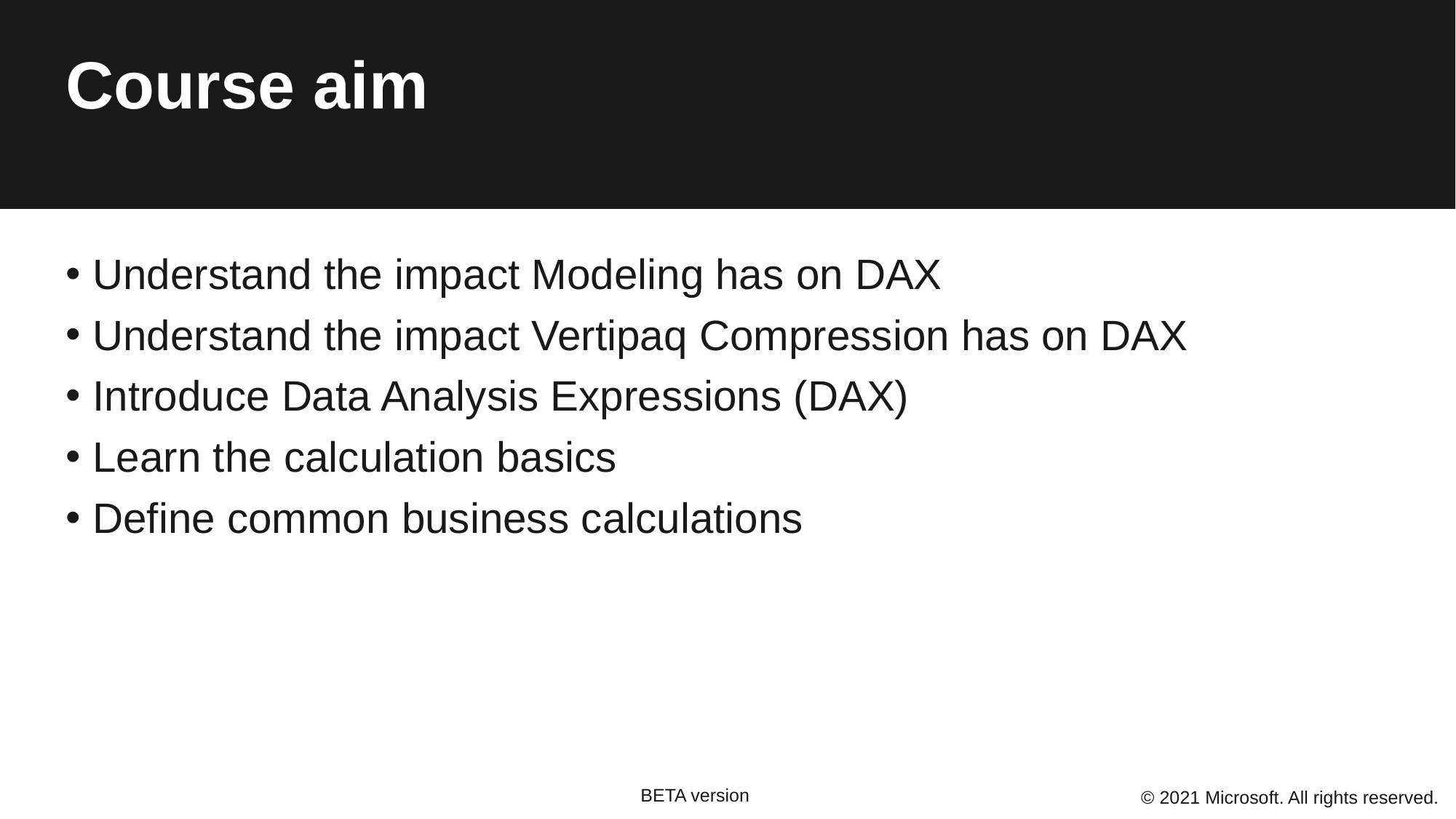

# Course aim

Understand the impact Modeling has on DAX
Understand the impact Vertipaq Compression has on DAX
Introduce Data Analysis Expressions (DAX)
Learn the calculation basics
Define common business calculations

BETA version
© 2021 Microsoft. All rights reserved.